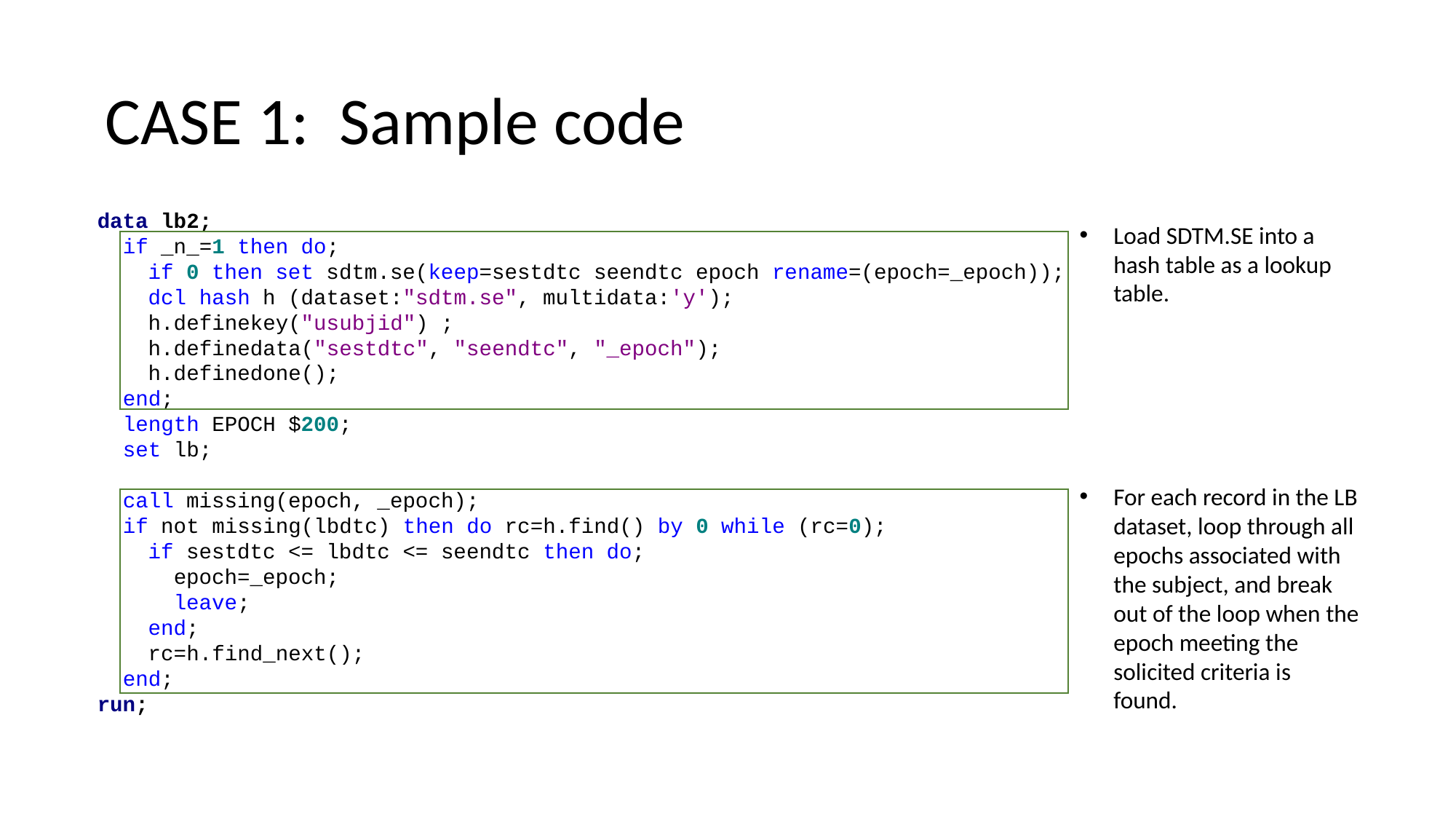

# CASE 1:  Sample code
data lb2;
  if _n_=1 then do;
    if 0 then set sdtm.se(keep=sestdtc seendtc epoch rename=(epoch=_epoch));
    dcl hash h (dataset:"sdtm.se", multidata:'y');
    h.definekey("usubjid") ;
    h.definedata("sestdtc", "seendtc", "_epoch");
    h.definedone();
  end;
  length EPOCH $200;
  set lb;

  call missing(epoch, _epoch);
  if not missing(lbdtc) then do rc=h.find() by 0 while (rc=0);
    if sestdtc <= lbdtc <= seendtc then do;
      epoch=_epoch;
      leave;
    end;
    rc=h.find_next();
  end;
run;
Load SDTM.SE into a hash table as a lookup table.

For each record in the LB dataset, loop through all epochs associated with the subject, and break out of the loop when the epoch meeting the solicited criteria is found.